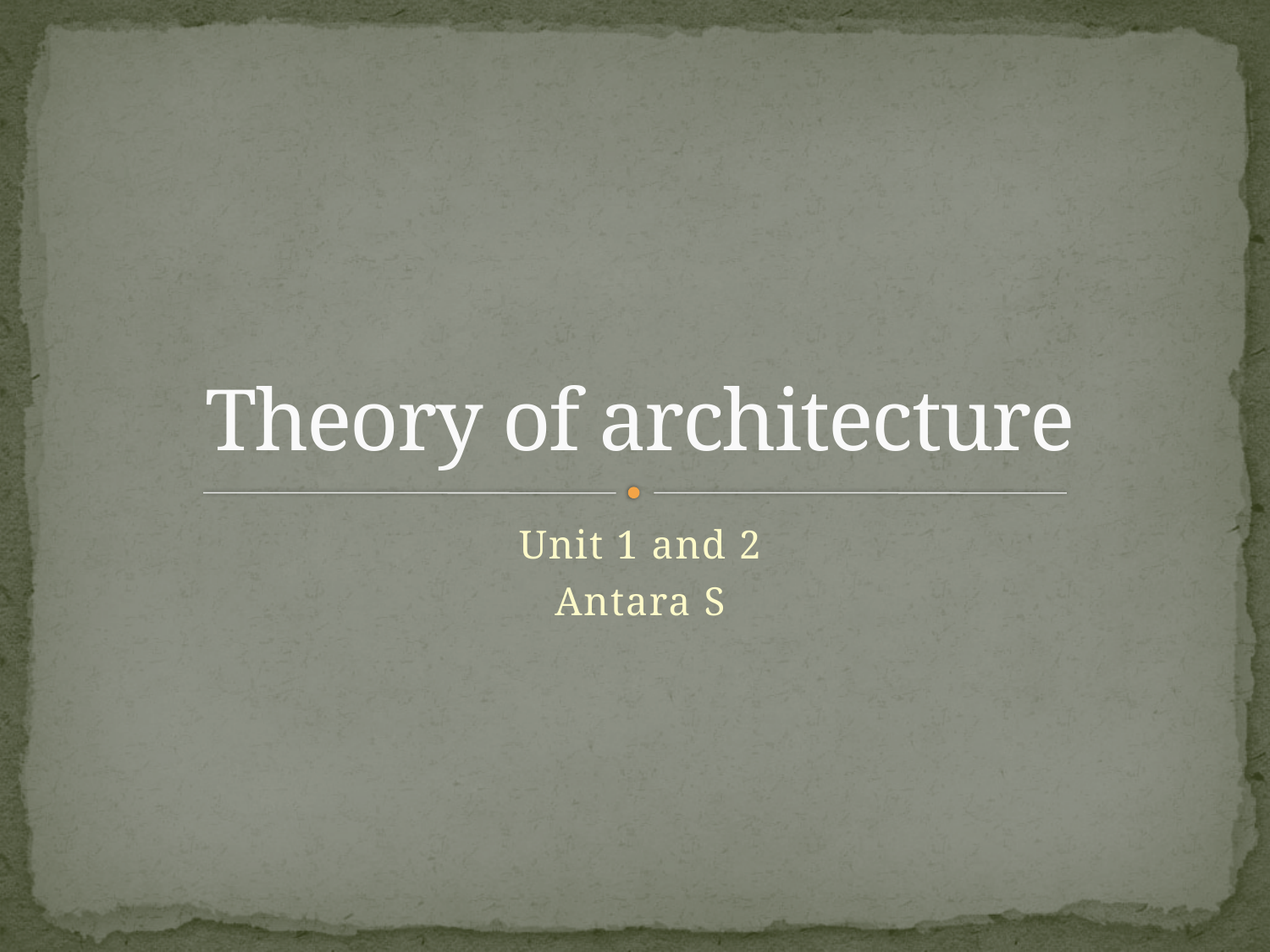

# Theory of architecture
Unit 1 and 2
Antara S